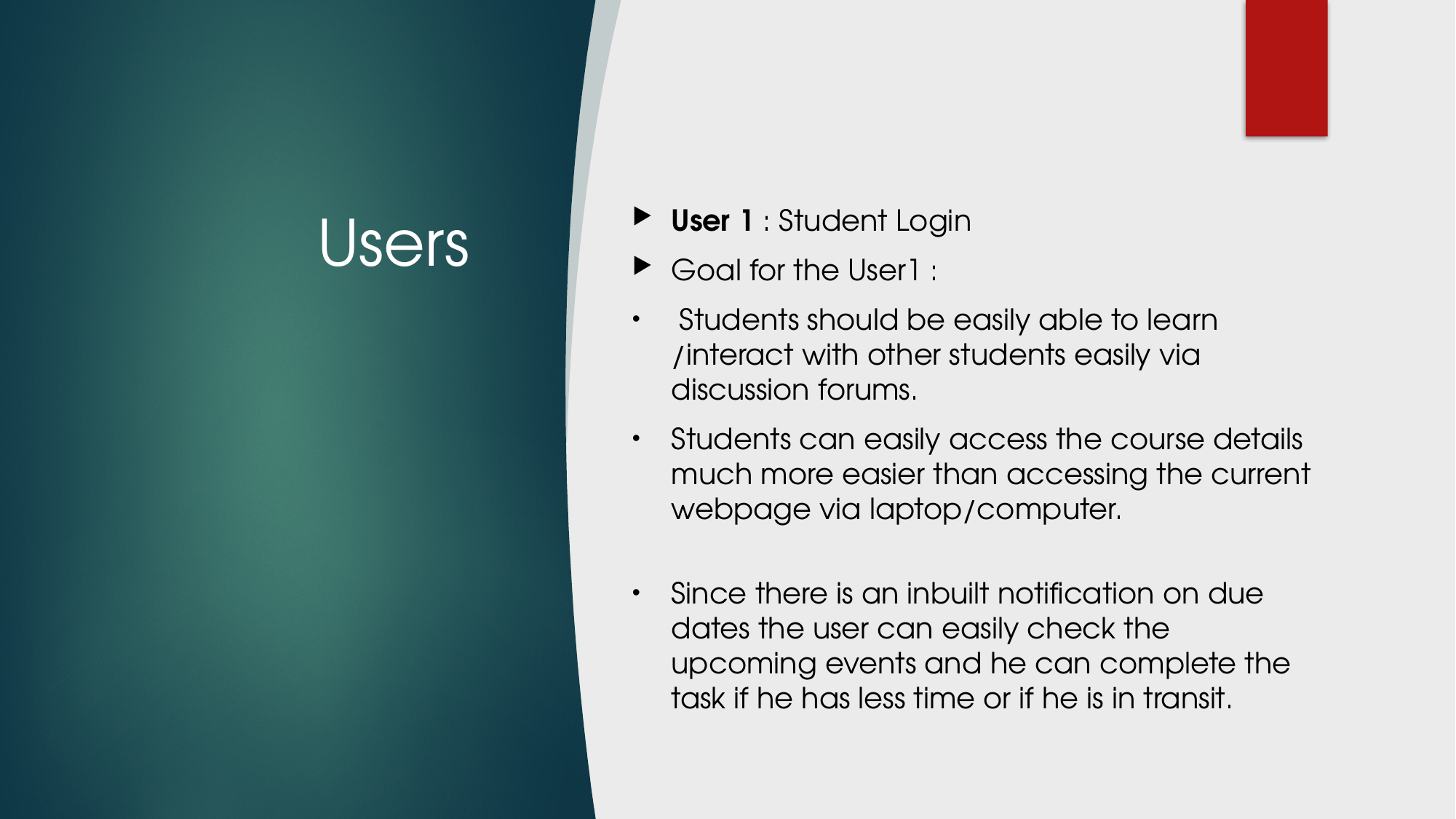

# Users
User 1 : Student Login
Goal for the User1 :
 Students should be easily able to learn /interact with other students easily via discussion forums.
Students can easily access the course details much more easier than accessing the current webpage via laptop/computer.
Since there is an inbuilt notification on due dates the user can easily check the upcoming events and he can complete the task if he has less time or if he is in transit.